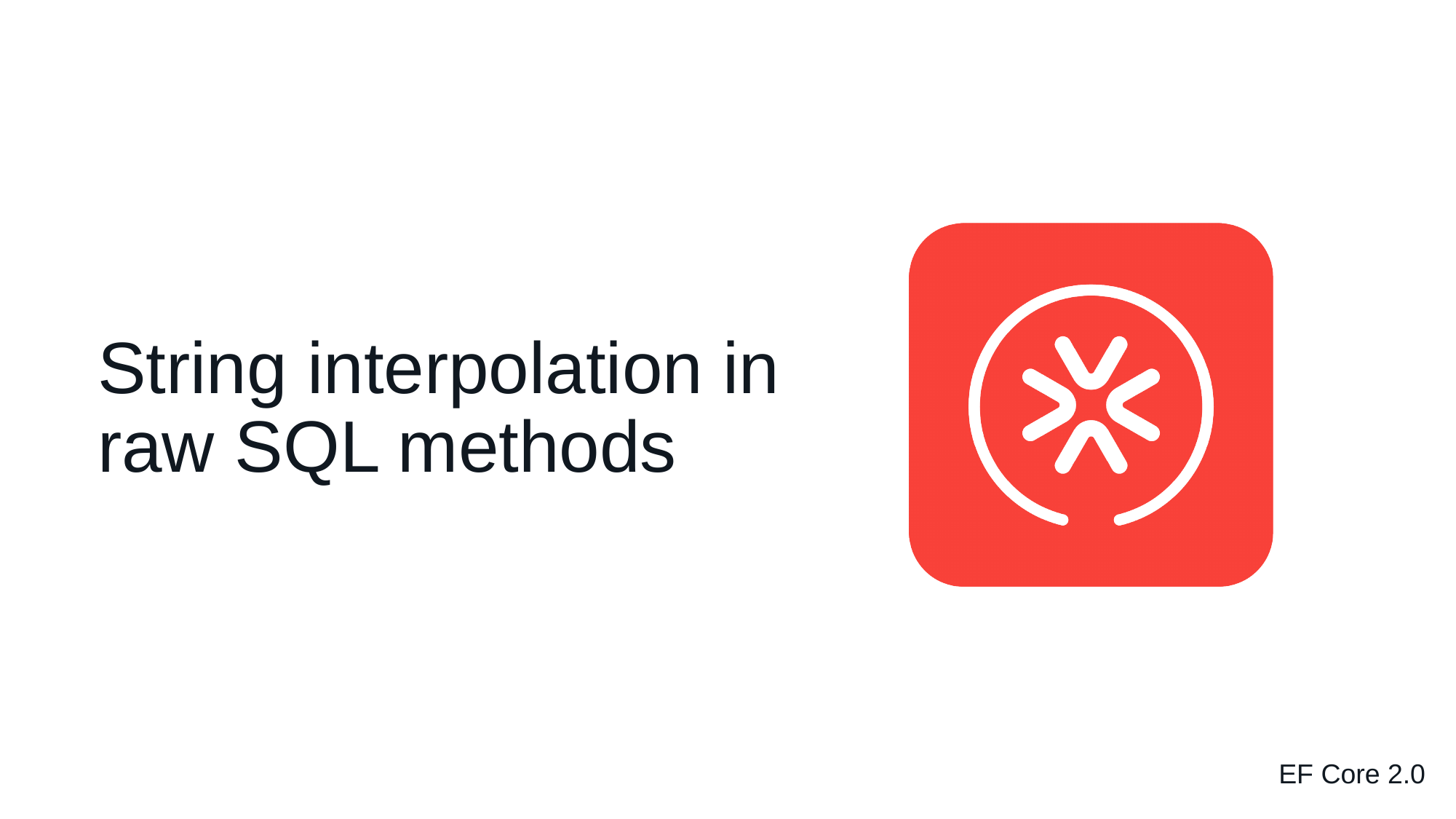

# String interpolation in raw SQL methods
EF Core 2.0